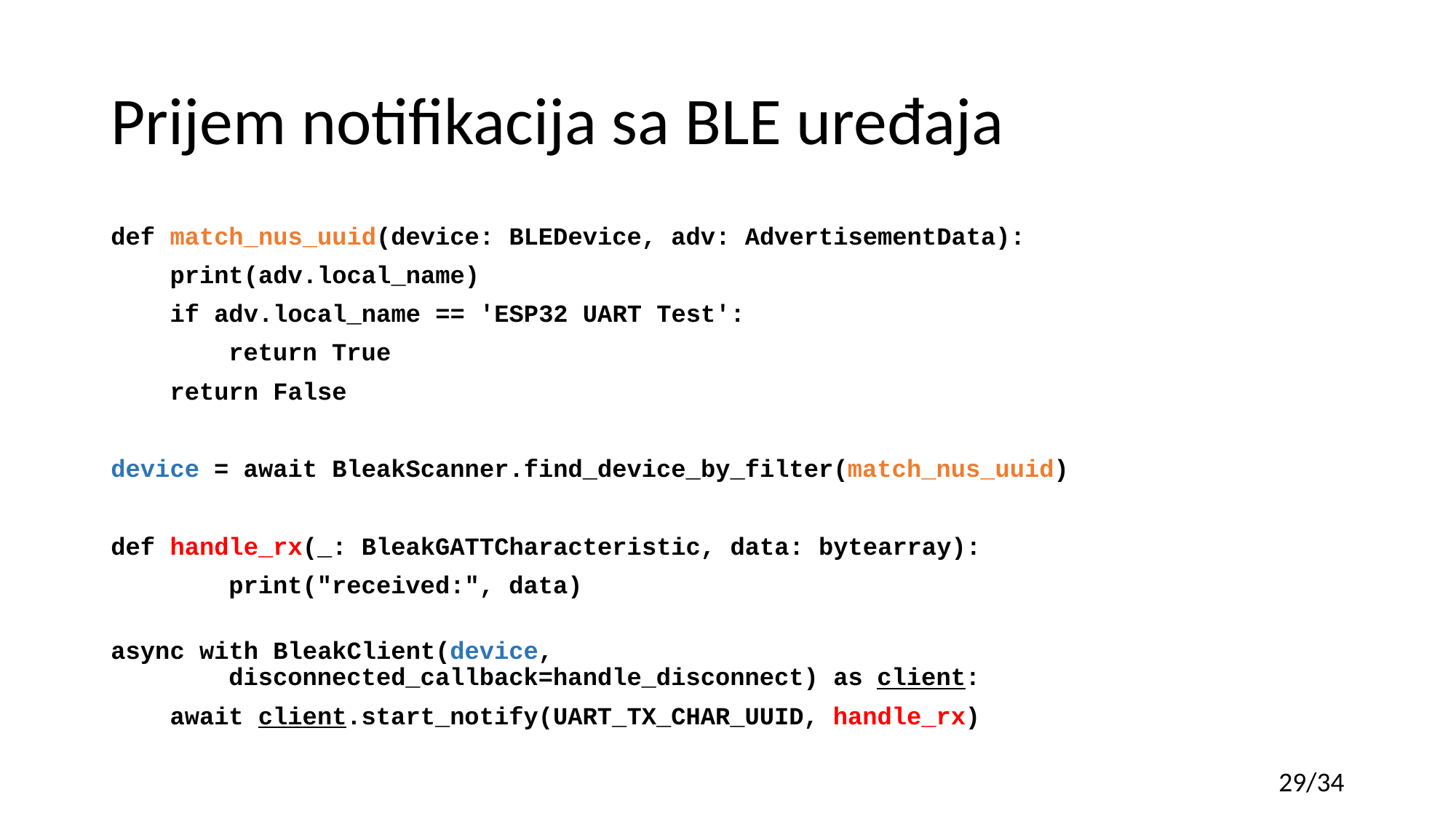

# Prijem notifikacija sa BLE uređaja
def match_nus_uuid(device: BLEDevice, adv: AdvertisementData):
    print(adv.local_name)
    if adv.local_name == 'ESP32 UART Test':
        return True
    return False

device = await BleakScanner.find_device_by_filter(match_nus_uuid)

def handle_rx(_: BleakGATTCharacteristic, data: bytearray):
        print("received:", data)
async with BleakClient(device,
        disconnected_callback=handle_disconnect) as client:
    await client.start_notify(UART_TX_CHAR_UUID, handle_rx)